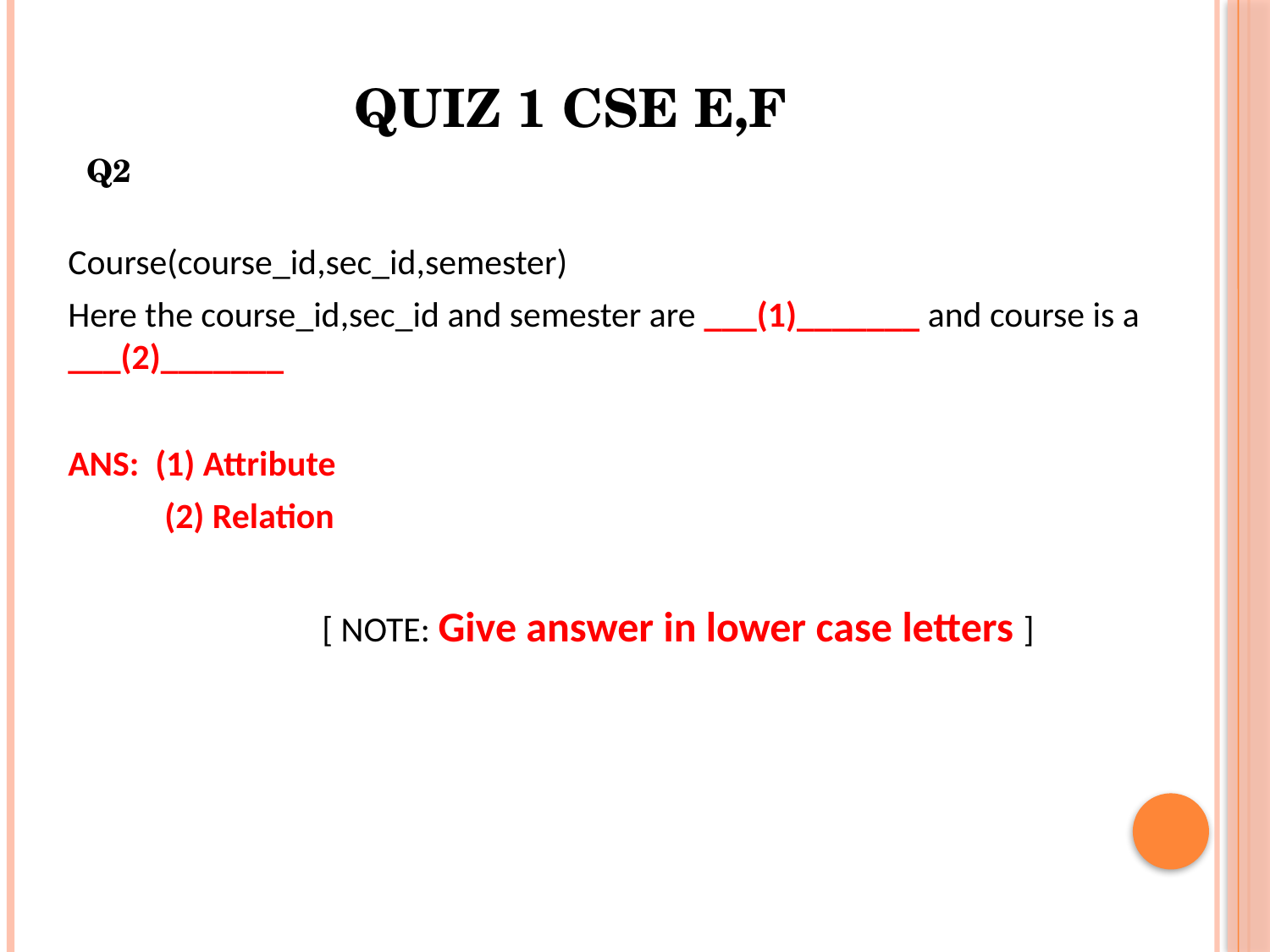

# Quiz 1 CSE E,F
Q2
Course(course_id,sec_id,semester)
Here the course_id,sec_id and semester are ___(1)_______ and course is a ___(2)_______

ANS:  (1) Attribute
            (2) Relation

		[ NOTE: Give answer in lower case letters ]